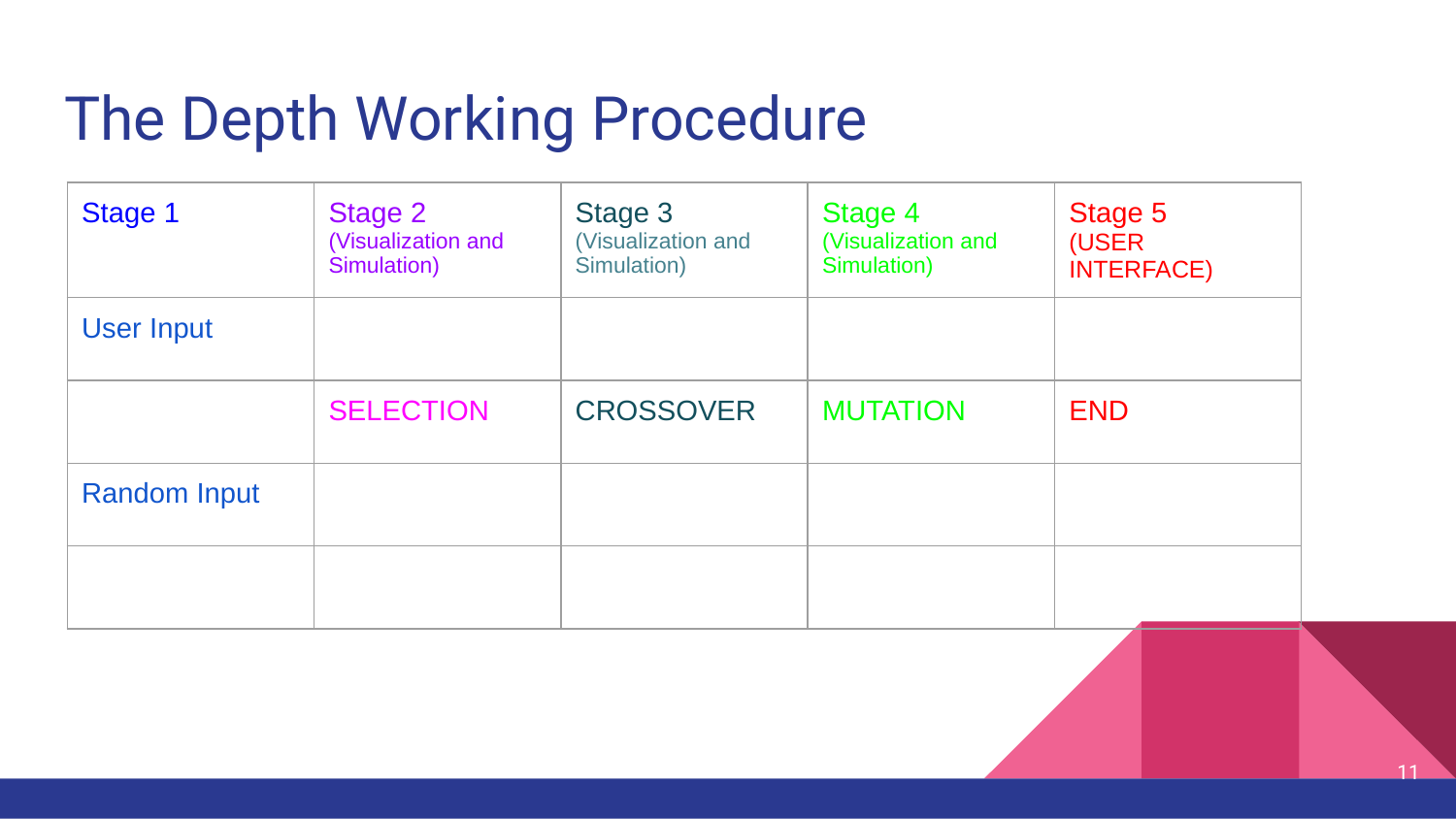

# The Depth Working Procedure

| Stage 1 | Stage 2 (Visualization and Simulation) | Stage 3 (Visualization and Simulation) | Stage 4 (Visualization and Simulation) | Stage 5 (USER INTERFACE) |
| --- | --- | --- | --- | --- |
| User Input |  |  |  |  |
|  | SELECTION | CROSSOVER | MUTATION | END |
| Random Input |  |  |  |  |
|  |  |  |  |  |
11